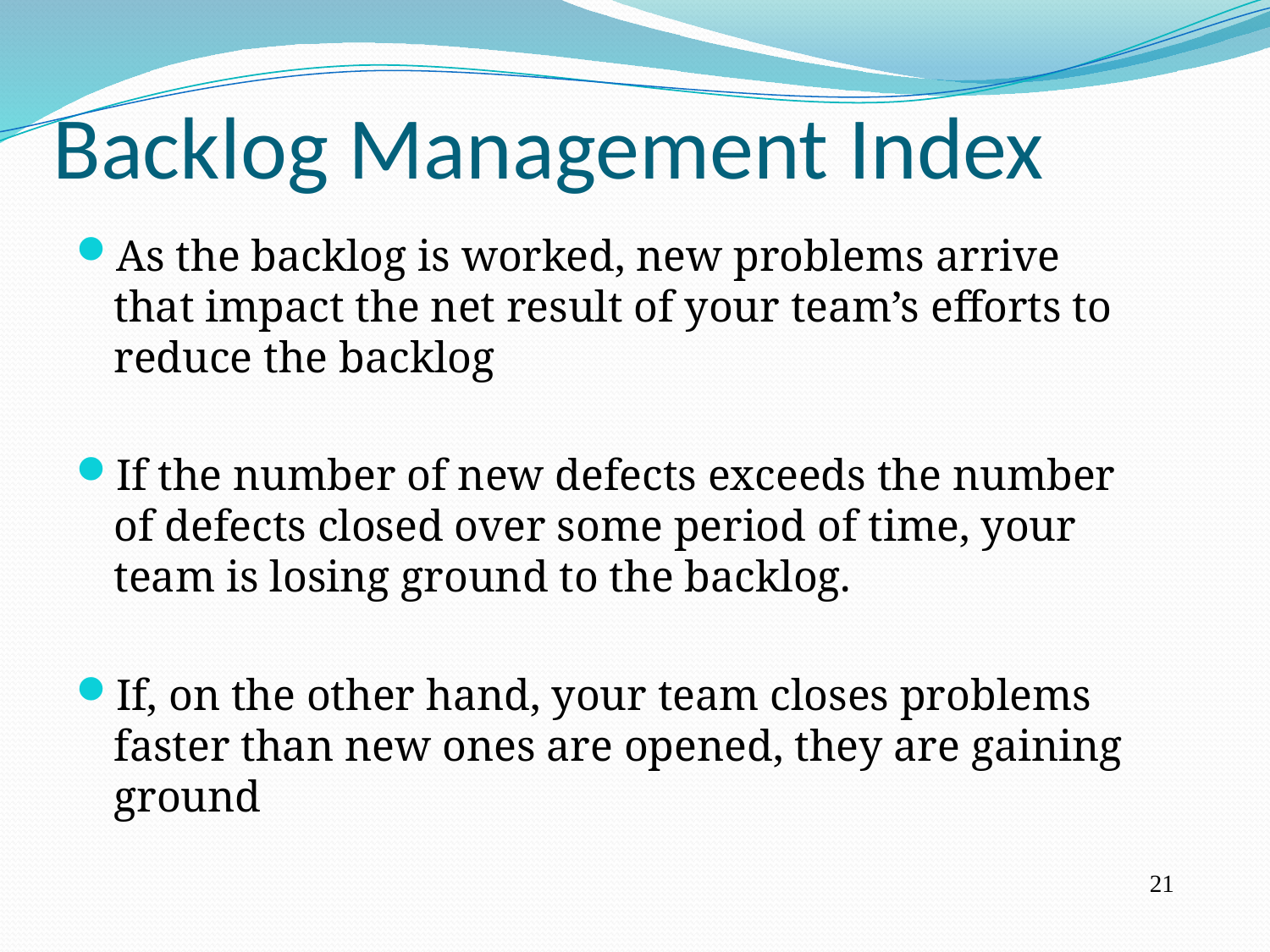

Backlog Management Index
As the backlog is worked, new problems arrive that impact the net result of your team’s efforts to reduce the backlog

If the number of new defects exceeds the number of defects closed over some period of time, your team is losing ground to the backlog.

If, on the other hand, your team closes problems faster than new ones are opened, they are gaining ground
21